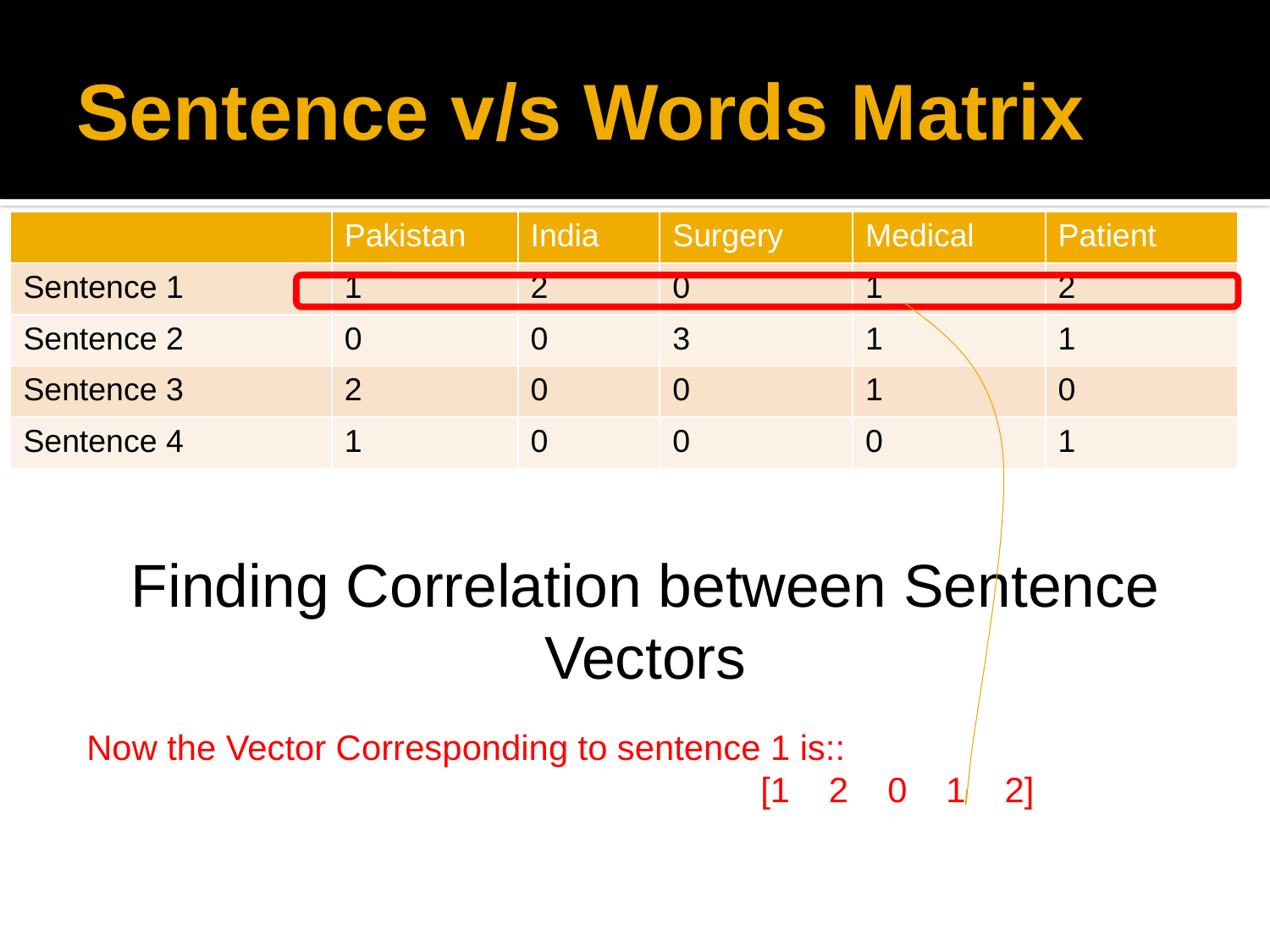

# Sentence v/s Words Matrix
|  | Pakistan | India | Surgery | Medical | Patient |
| --- | --- | --- | --- | --- | --- |
| Sentence 1 | 1 | 2 | 0 | 1 | 2 |
| Sentence 2 | 0 | 0 | 3 | 1 | 1 |
| Sentence 3 | 2 | 0 | 0 | 1 | 0 |
| Sentence 4 | 1 | 0 | 0 | 0 | 1 |

Finding Correlation between Sentence Vectors
Now the Vector Corresponding to sentence 1 is::
					    [1    2    0    1    2]